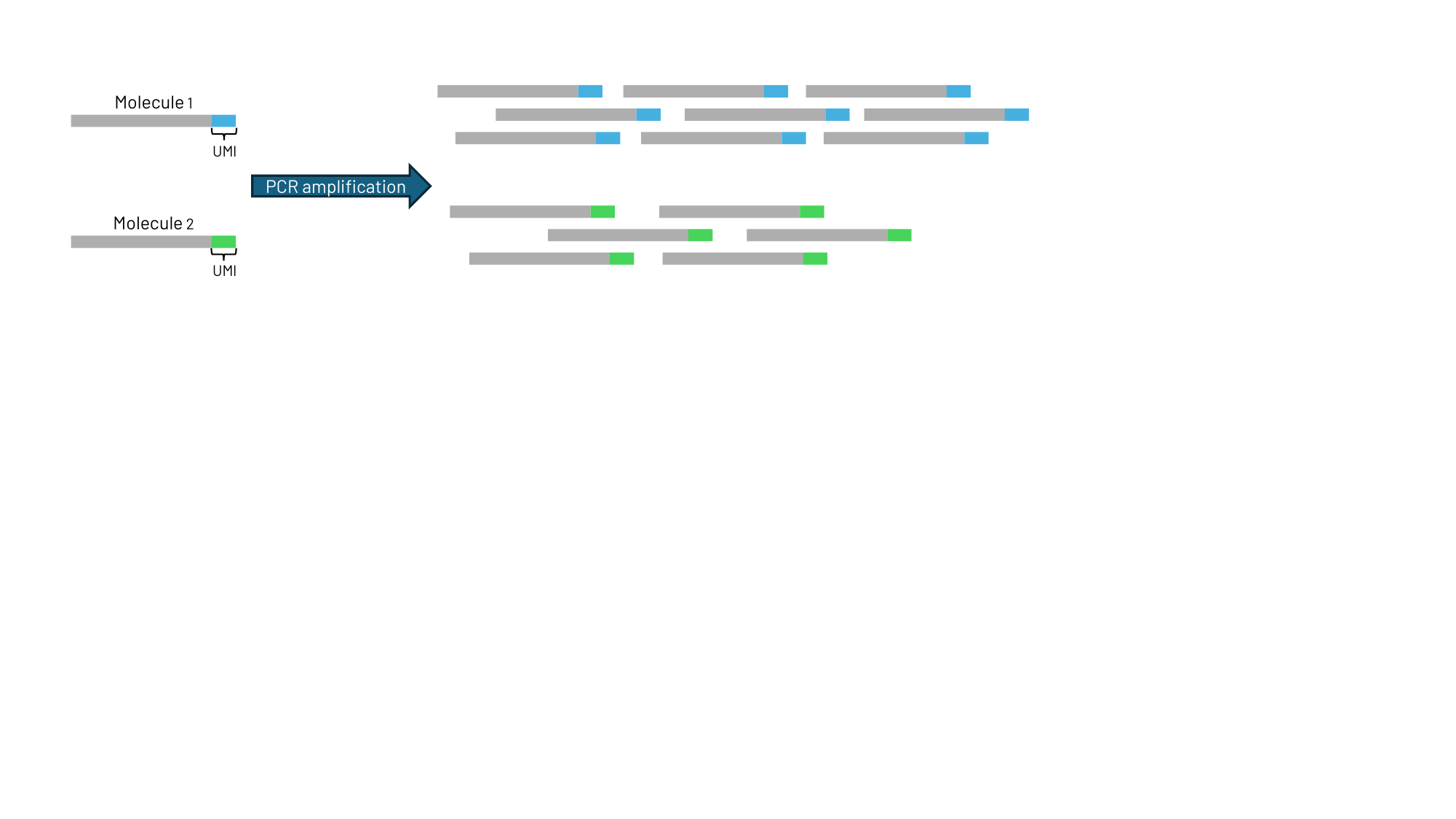

Molecule 1

UMI
PCR amplification

Molecule 2

UMI